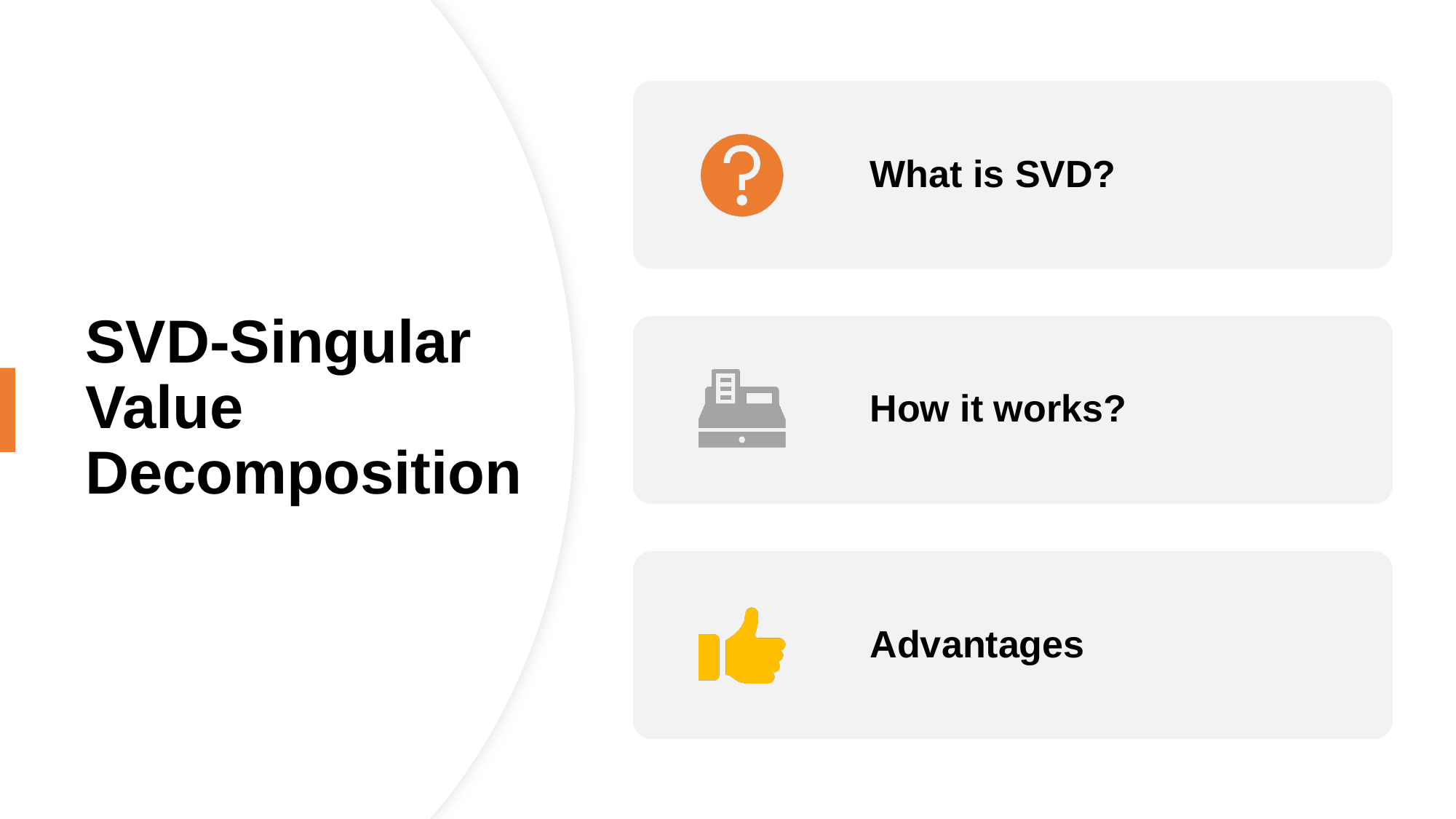

What is SVD?
How it works?
Advantages
# SVD-Singular Value Decomposition